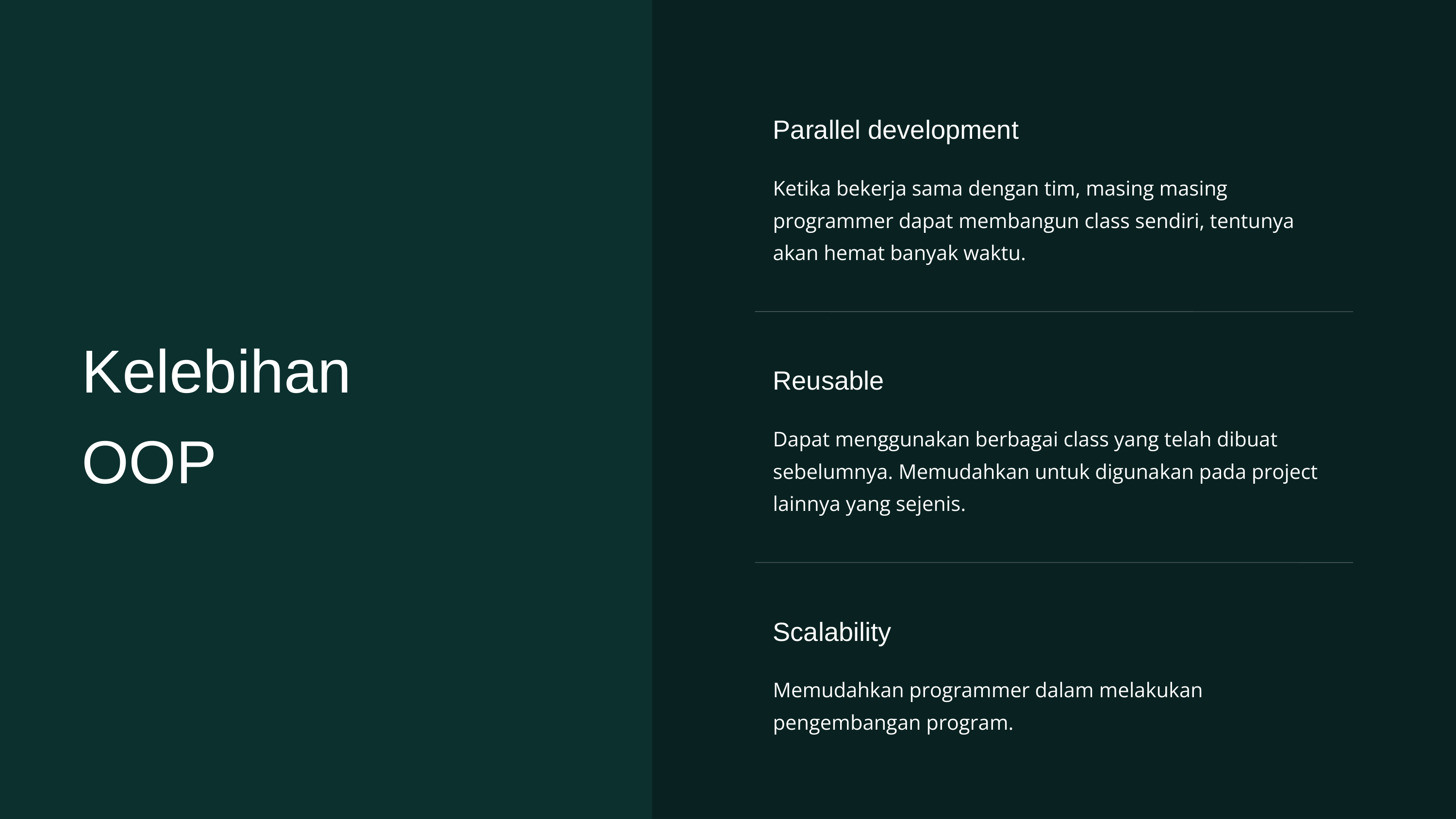

Parallel development
Ketika bekerja sama dengan tim, masing masing programmer dapat membangun class sendiri, tentunya akan hemat banyak waktu.

Kelebihan
OOP
Reusable
Dapat menggunakan berbagai class yang telah dibuat sebelumnya. Memudahkan untuk digunakan pada project lainnya yang sejenis.

Scalability
Memudahkan programmer dalam melakukan pengembangan program.